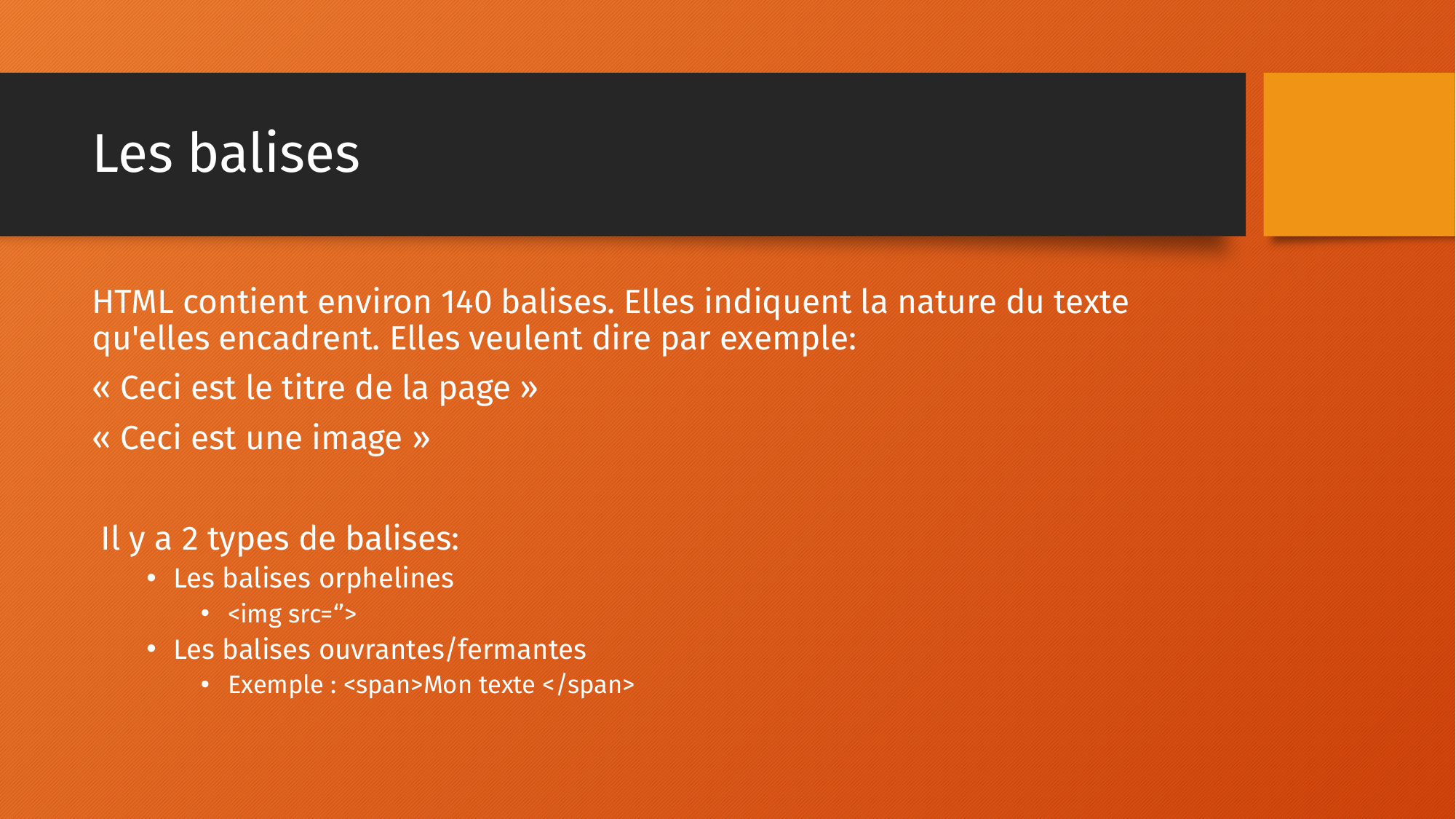

# Les balises
HTML contient environ 140 balises. Elles indiquent la nature du texte qu'elles encadrent. Elles veulent dire par exemple:
« Ceci est le titre de la page »
« Ceci est une image »

 Il y a 2 types de balises:
Les balises orphelines
<img src=‘’>
Les balises ouvrantes/fermantes
Exemple : <span>Mon texte </span>